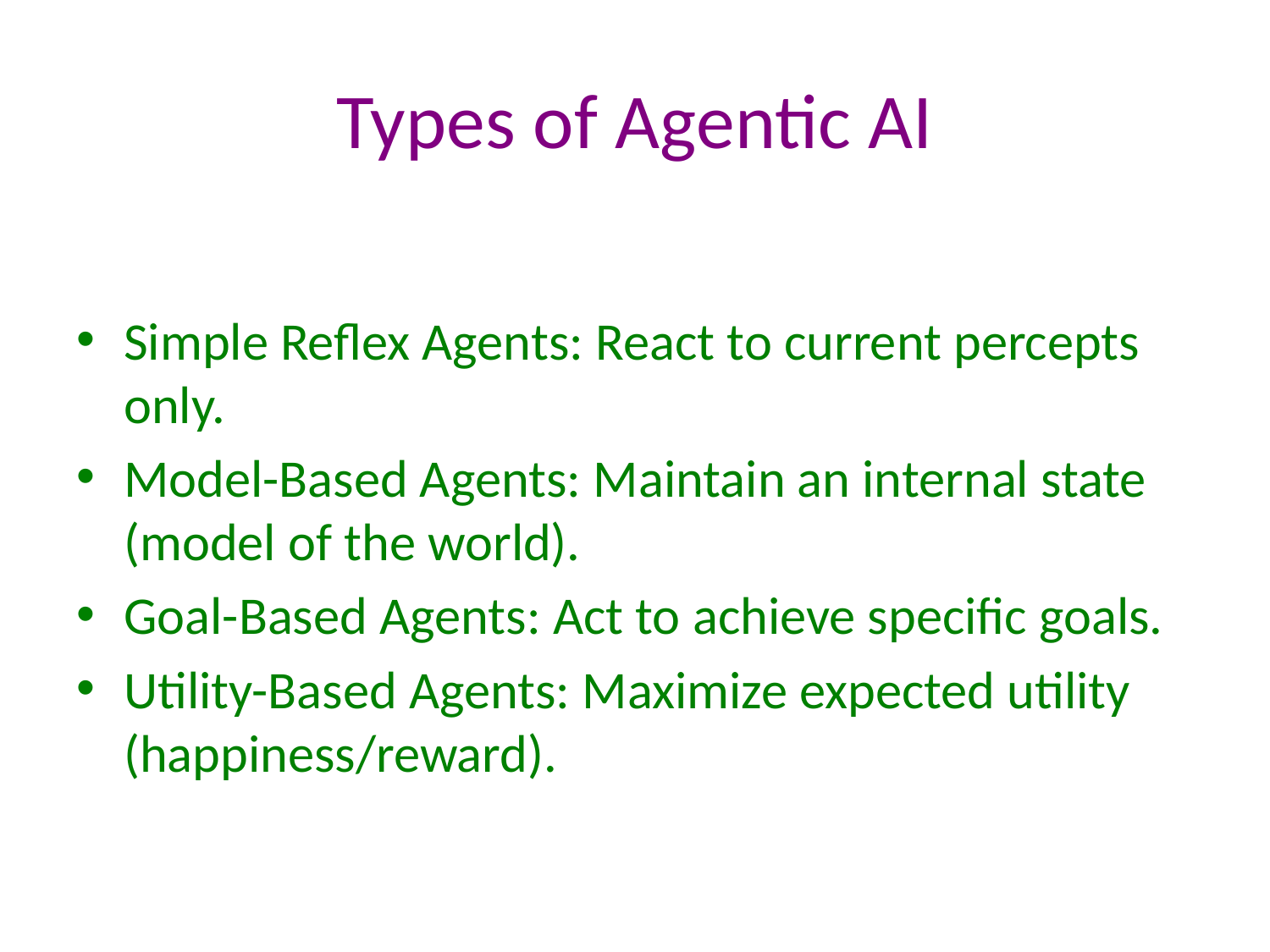

# Types of Agentic AI

Simple Reflex Agents: React to current percepts only.
Model-Based Agents: Maintain an internal state (model of the world).
Goal-Based Agents: Act to achieve specific goals.
Utility-Based Agents: Maximize expected utility (happiness/reward).